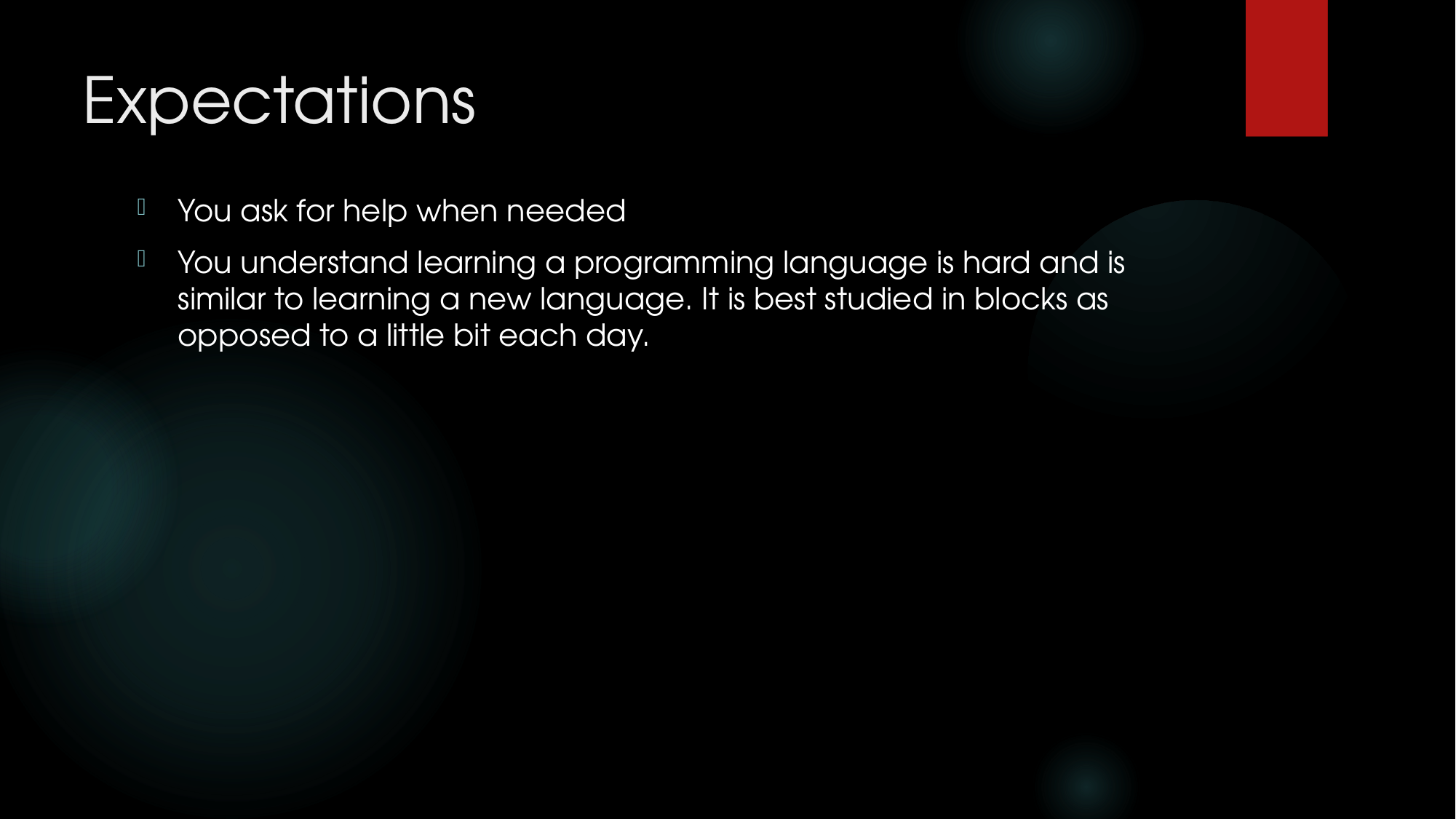

# Expectations
You ask for help when needed
You understand learning a programming language is hard and is similar to learning a new language. It is best studied in blocks as opposed to a little bit each day.